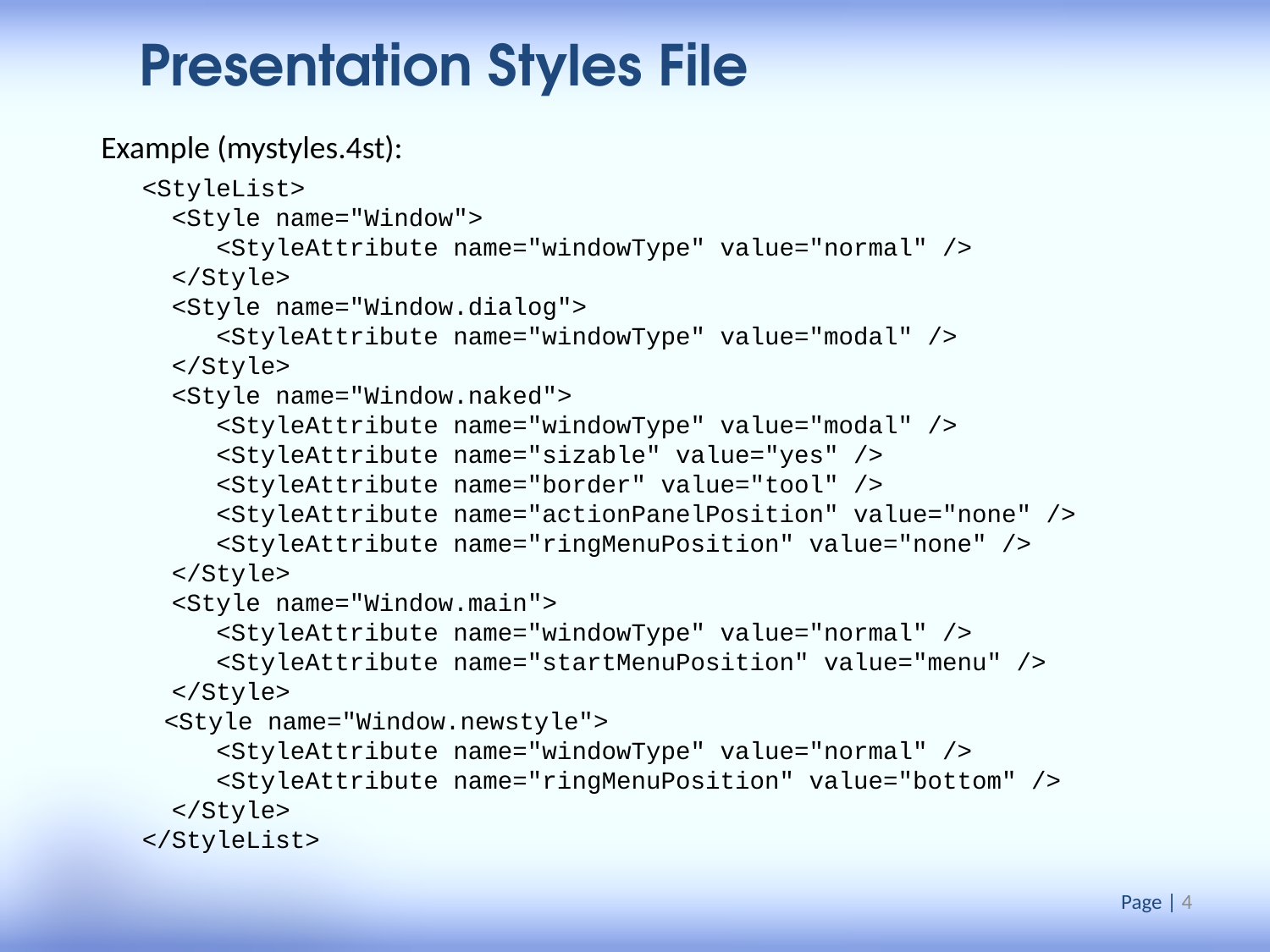

Presentation Styles File
Example (mystyles.4st):
<StyleList>
  <Style name="Window">
     <StyleAttribute name="windowType" value="normal" />
  </Style>
  <Style name="Window.dialog">
     <StyleAttribute name="windowType" value="modal" />
  </Style>
  <Style name="Window.naked">
     <StyleAttribute name="windowType" value="modal" />
     <StyleAttribute name="sizable" value="yes" />
     <StyleAttribute name="border" value="tool" />
     <StyleAttribute name="actionPanelPosition" value="none" />
     <StyleAttribute name="ringMenuPosition" value="none" />
  </Style>
  <Style name="Window.main">
     <StyleAttribute name="windowType" value="normal" />
     <StyleAttribute name="startMenuPosition" value="menu" />
  </Style>
    <Style name="Window.newstyle">
     <StyleAttribute name="windowType" value="normal" />
     <StyleAttribute name="ringMenuPosition" value="bottom" />
  </Style>
</StyleList>